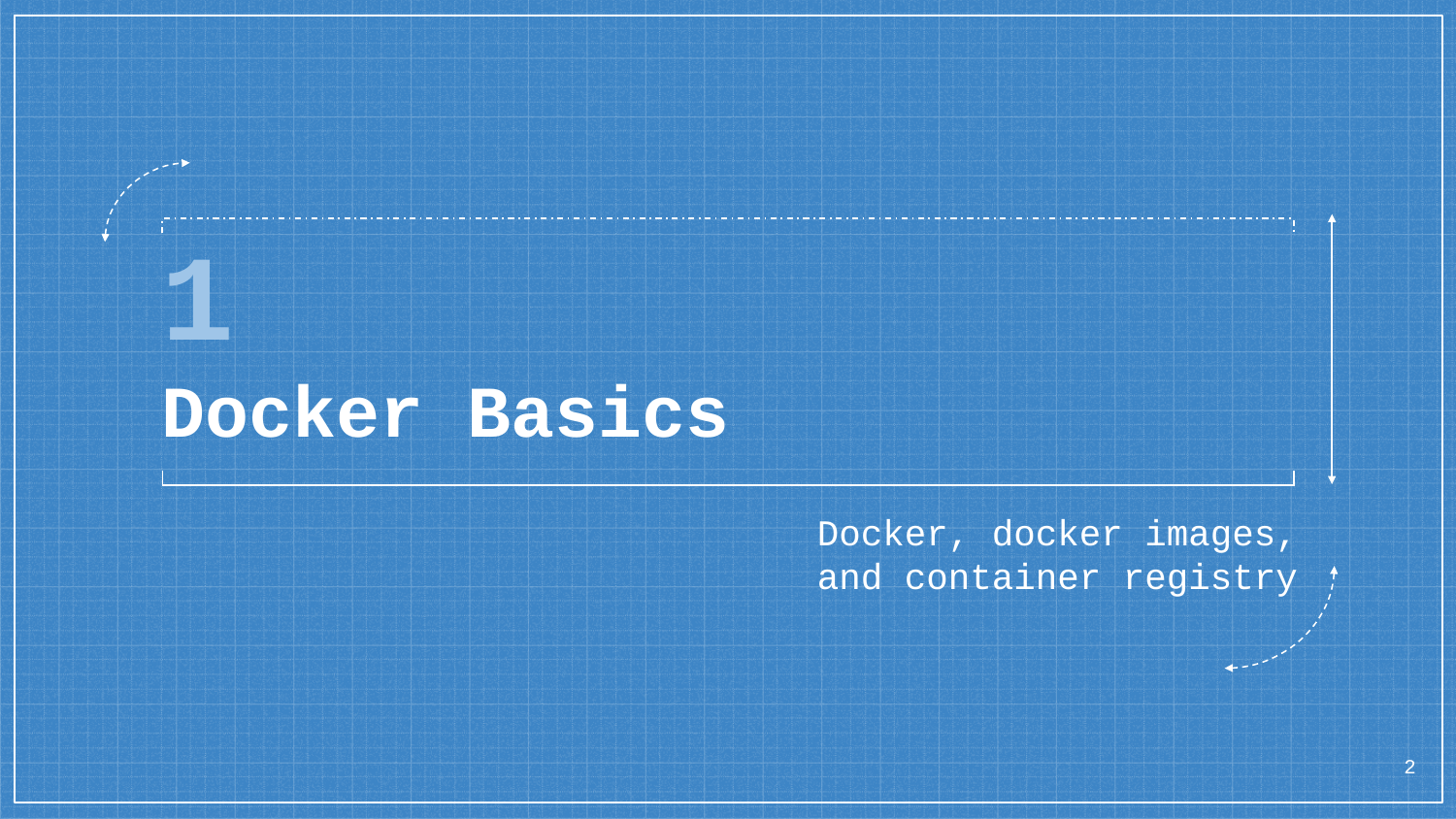

# 1
Docker Basics
Docker, docker images, and container registry
2